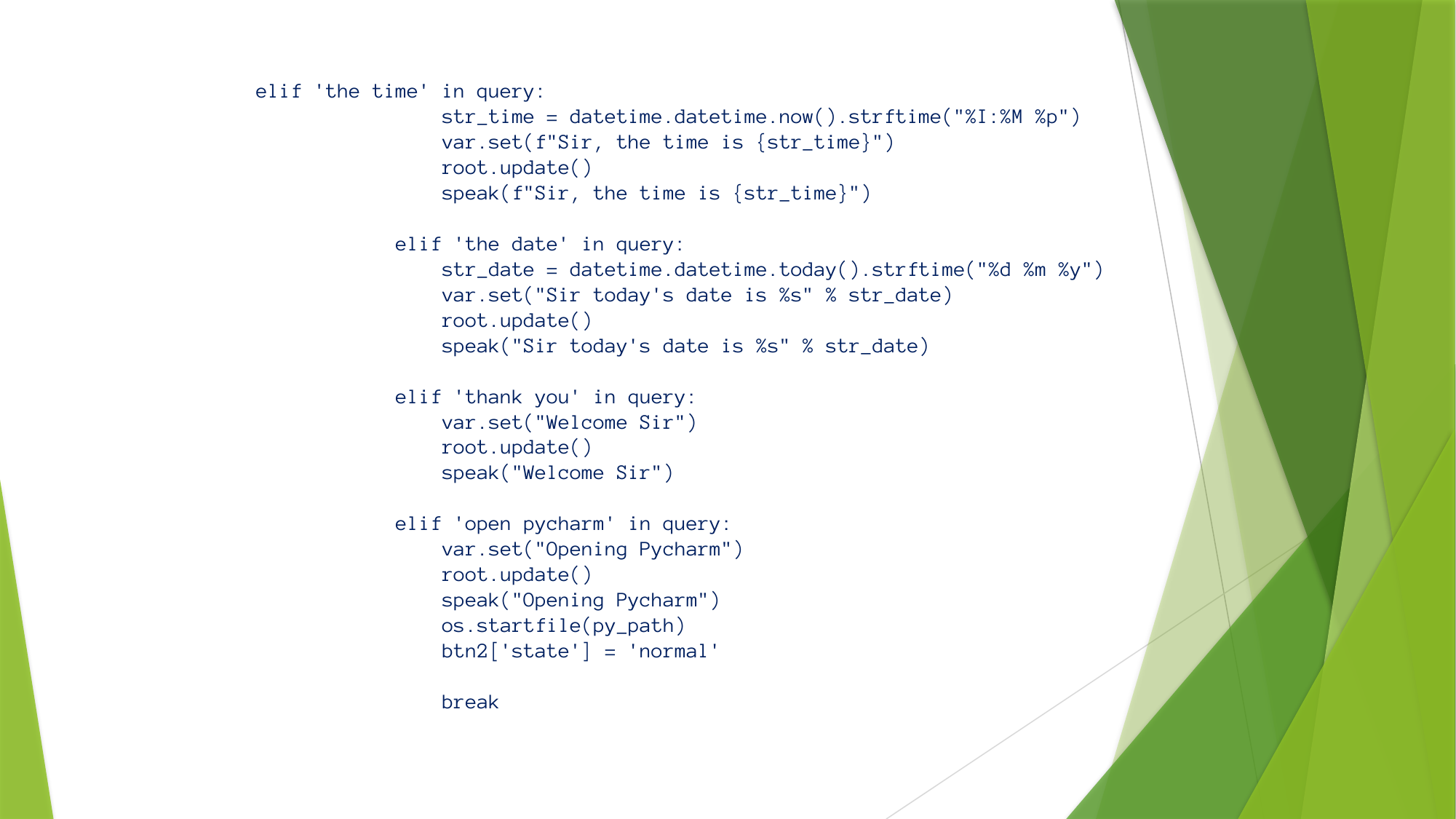

elif 'the time' in query:
                str_time = datetime.datetime.now().strftime("%I:%M %p")
                var.set(f"Sir, the time is {str_time}")
                root.update()
                speak(f"Sir, the time is {str_time}")

            elif 'the date' in query:
                str_date = datetime.datetime.today().strftime("%d %m %y")
                var.set("Sir today's date is %s" % str_date)
                root.update()
                speak("Sir today's date is %s" % str_date)

            elif 'thank you' in query:
                var.set("Welcome Sir")
                root.update()
                speak("Welcome Sir")

            elif 'open pycharm' in query:
                var.set("Opening Pycharm")
                root.update()
                speak("Opening Pycharm")
                os.startfile(py_path)
                btn2['state'] = 'normal'

                break